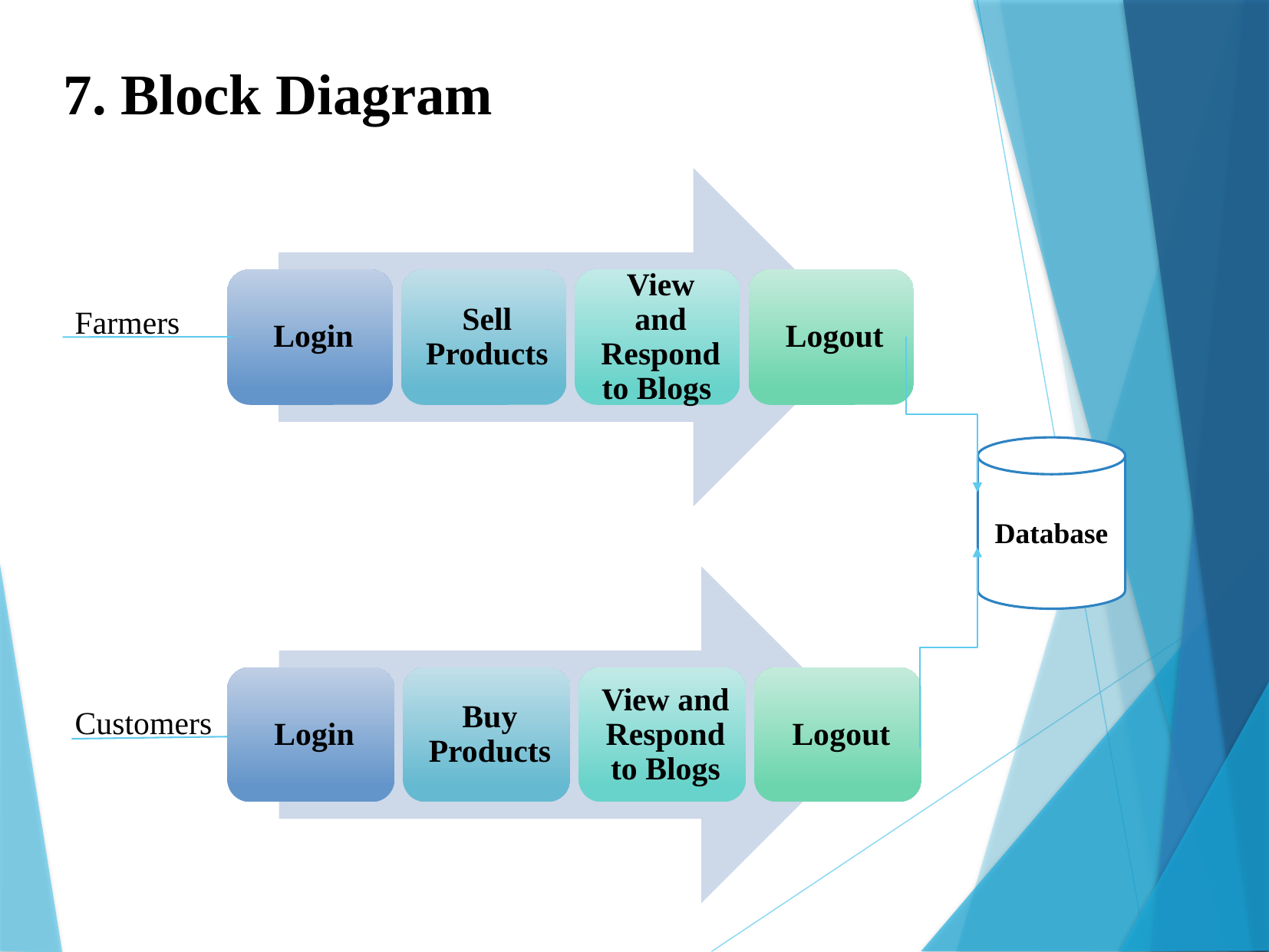

7. Block Diagram
Login
Sell Products
View and Respond to Blogs
Logout

Farmers
Database
Login
Buy Products
View and Respond to Blogs
Logout
Customers